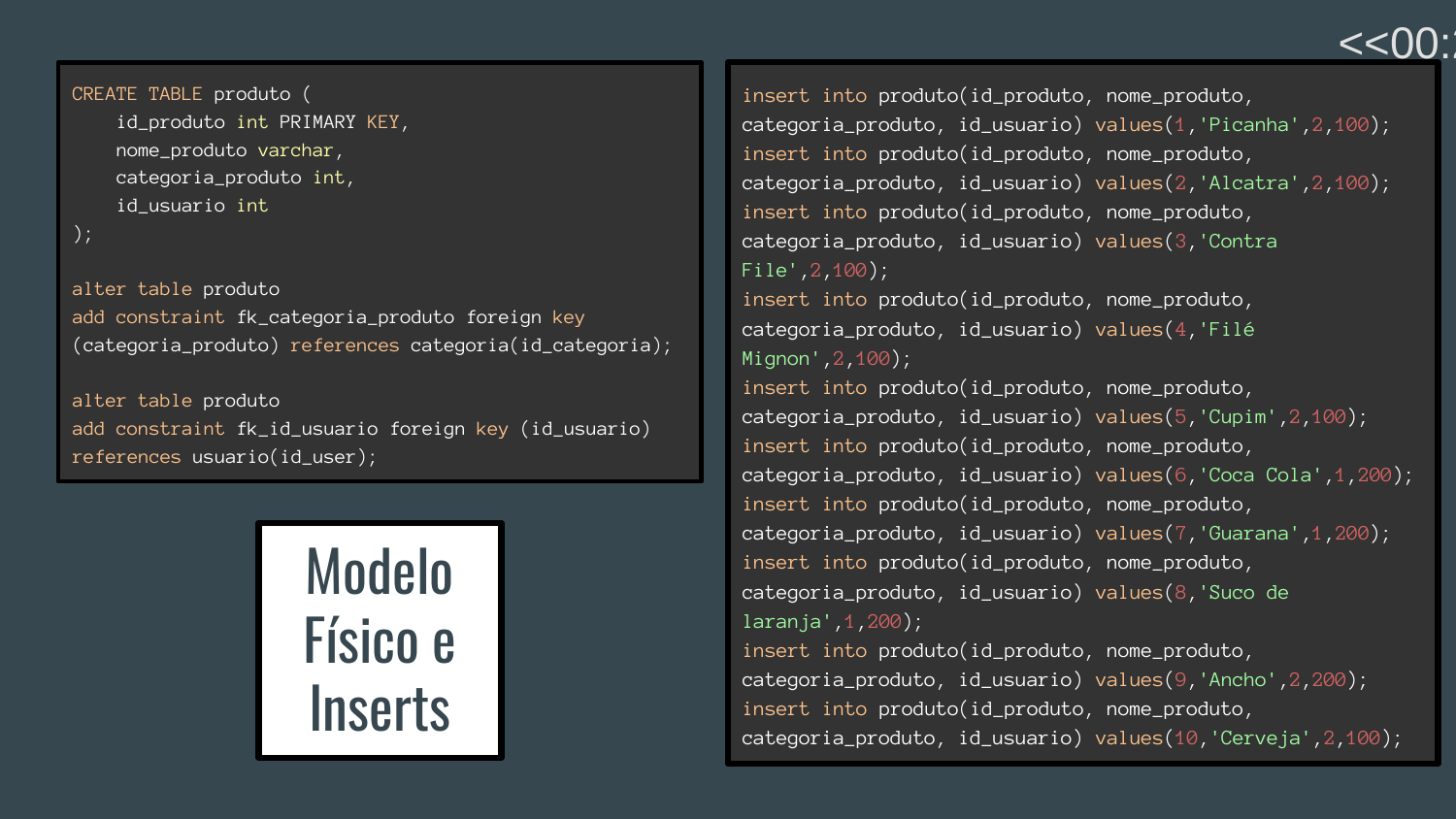

<<00:22->>

CREATE TABLE produto (
    id_produto int PRIMARY KEY,
    nome_produto varchar,
    categoria_produto int,
    id_usuario int
);

alter table produto
add constraint fk_categoria_produto foreign key (categoria_produto) references categoria(id_categoria);
alter table produto
add constraint fk_id_usuario foreign key (id_usuario) references usuario(id_user);
insert into produto(id_produto, nome_produto, categoria_produto, id_usuario) values(1,'Picanha',2,100);
insert into produto(id_produto, nome_produto, categoria_produto, id_usuario) values(2,'Alcatra',2,100);
insert into produto(id_produto, nome_produto, categoria_produto, id_usuario) values(3,'Contra File',2,100);
insert into produto(id_produto, nome_produto, categoria_produto, id_usuario) values(4,'Filé Mignon',2,100);
insert into produto(id_produto, nome_produto, categoria_produto, id_usuario) values(5,'Cupim',2,100);
insert into produto(id_produto, nome_produto, categoria_produto, id_usuario) values(6,'Coca Cola',1,200);
insert into produto(id_produto, nome_produto, categoria_produto, id_usuario) values(7,'Guarana',1,200);
insert into produto(id_produto, nome_produto, categoria_produto, id_usuario) values(8,'Suco de laranja',1,200);
insert into produto(id_produto, nome_produto, categoria_produto, id_usuario) values(9,'Ancho',2,200);
insert into produto(id_produto, nome_produto, categoria_produto, id_usuario) values(10,'Cerveja',2,100);
# Modelo Físico e Inserts